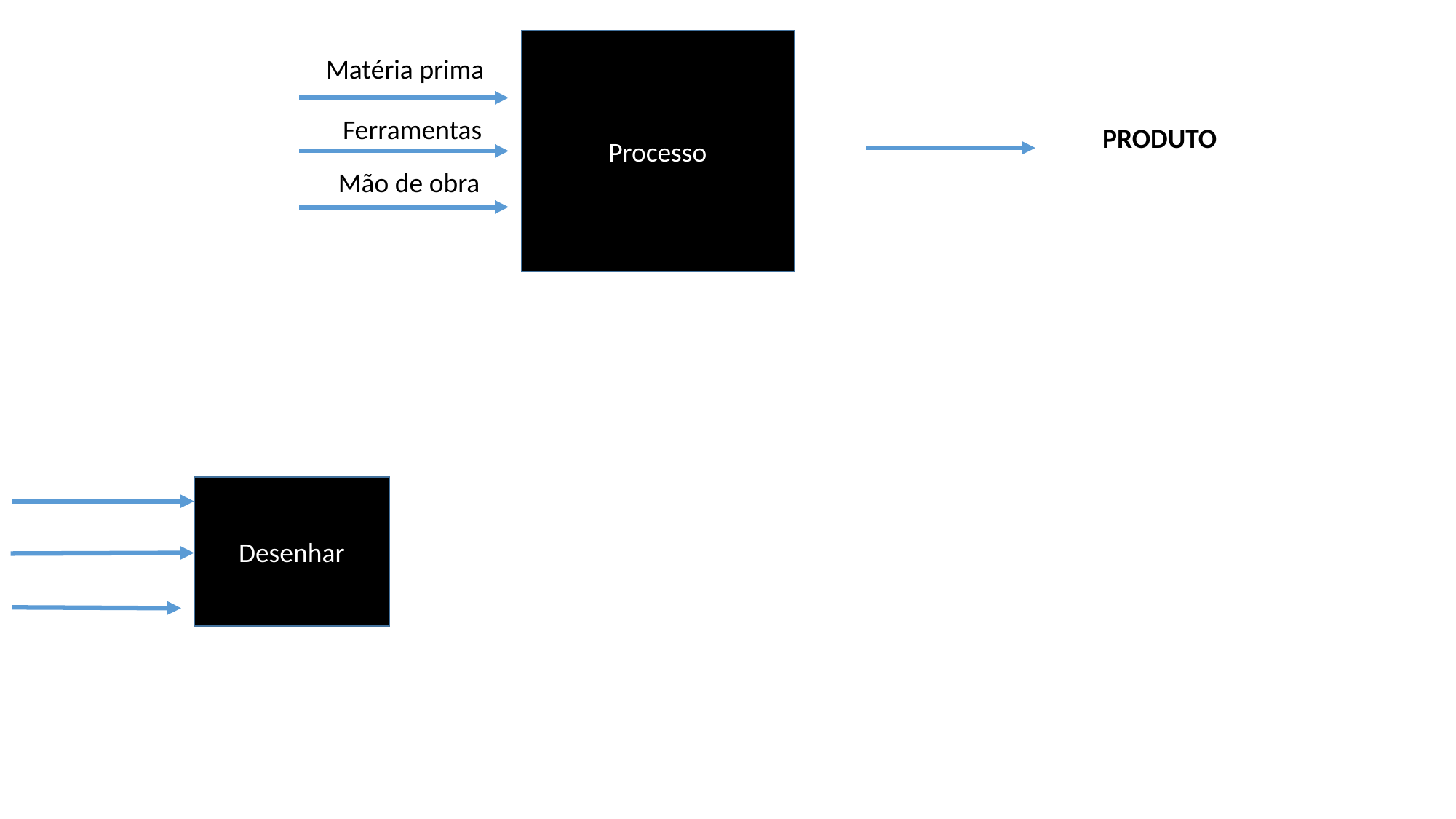

Processo
 Matéria prima
Ferramentas
PRODUTO
Mão de obra
Desenhar